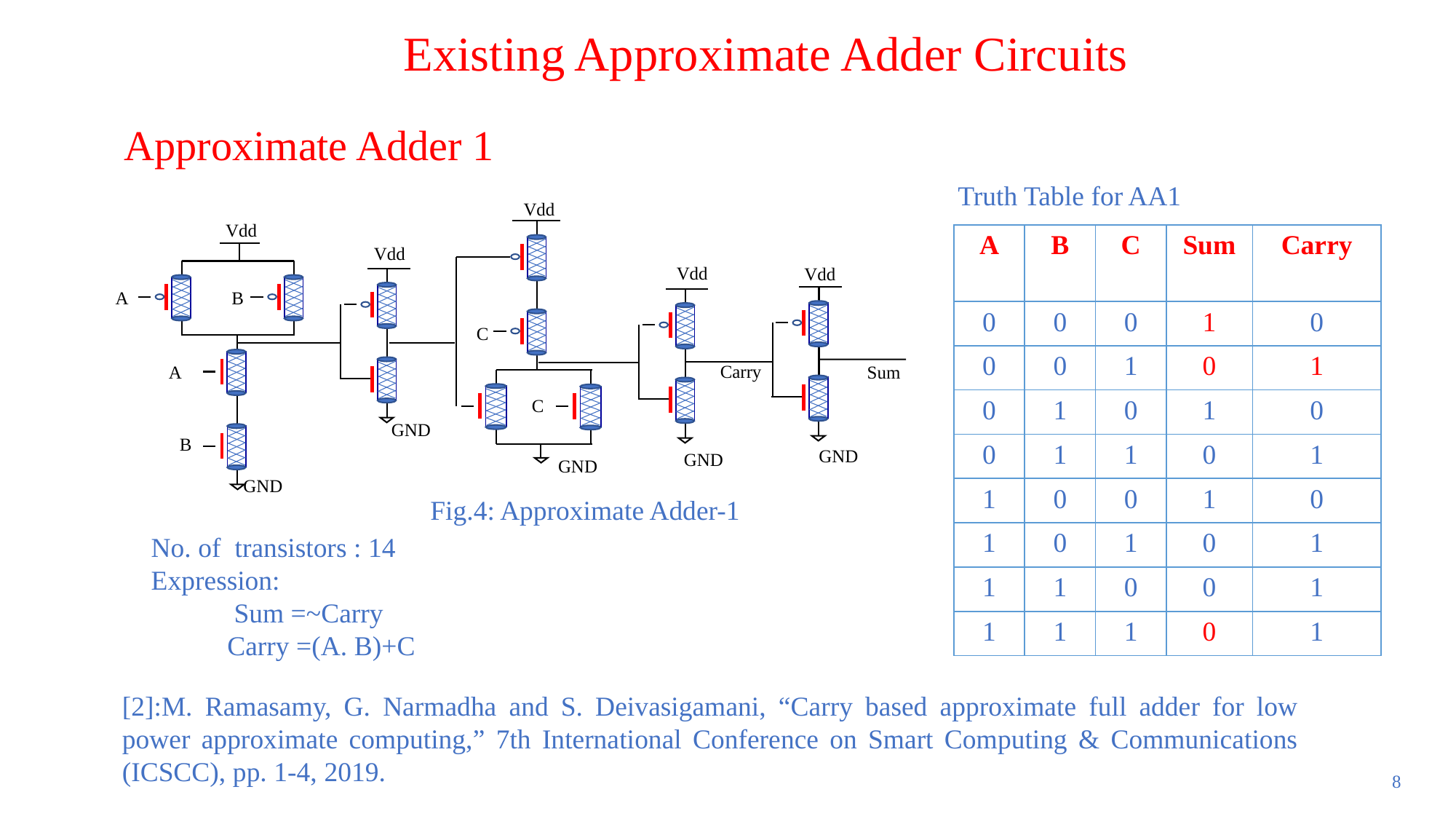

Existing Approximate Adder Circuits
Approximate Adder 1
Truth Table for AA1
Vdd

   C

C

GND
Vdd

B

   A

A

B

 GND

Vdd

GND
Vdd

GND
Vdd

GND
Carry
Sum
| A | B | C | Sum | Carry |
| --- | --- | --- | --- | --- |
| 0 | 0 | 0 | 1 | 0 |
| 0 | 0 | 1 | 0 | 1 |
| 0 | 1 | 0 | 1 | 0 |
| 0 | 1 | 1 | 0 | 1 |
| 1 | 0 | 0 | 1 | 0 |
| 1 | 0 | 1 | 0 | 1 |
| 1 | 1 | 0 | 0 | 1 |
| 1 | 1 | 1 | 0 | 1 |
Fig.4: Approximate Adder-1
No. of  transistors : 14
Expression:
            Sum =~Carry
           Carry =(A. B)+C
[2]:M. Ramasamy, G. Narmadha and S. Deivasigamani, “Carry based approximate full adder for low power approximate computing,” 7th International Conference on Smart Computing & Communications (ICSCC), pp. 1-4, 2019.
8